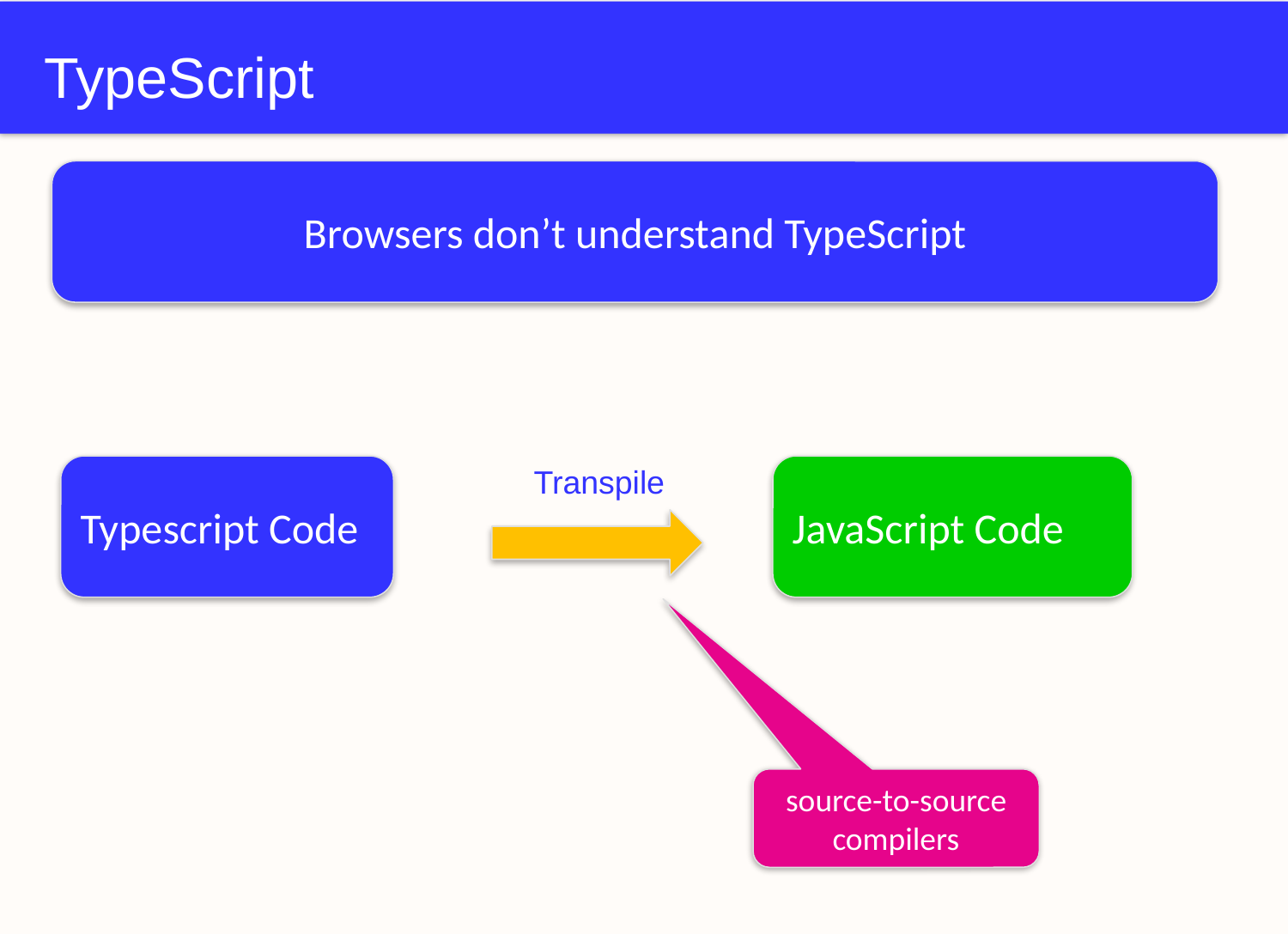

# TypeScript
Browsers don’t understand TypeScript
Typescript Code
Transpile
JavaScript Code

source-to-source compilers